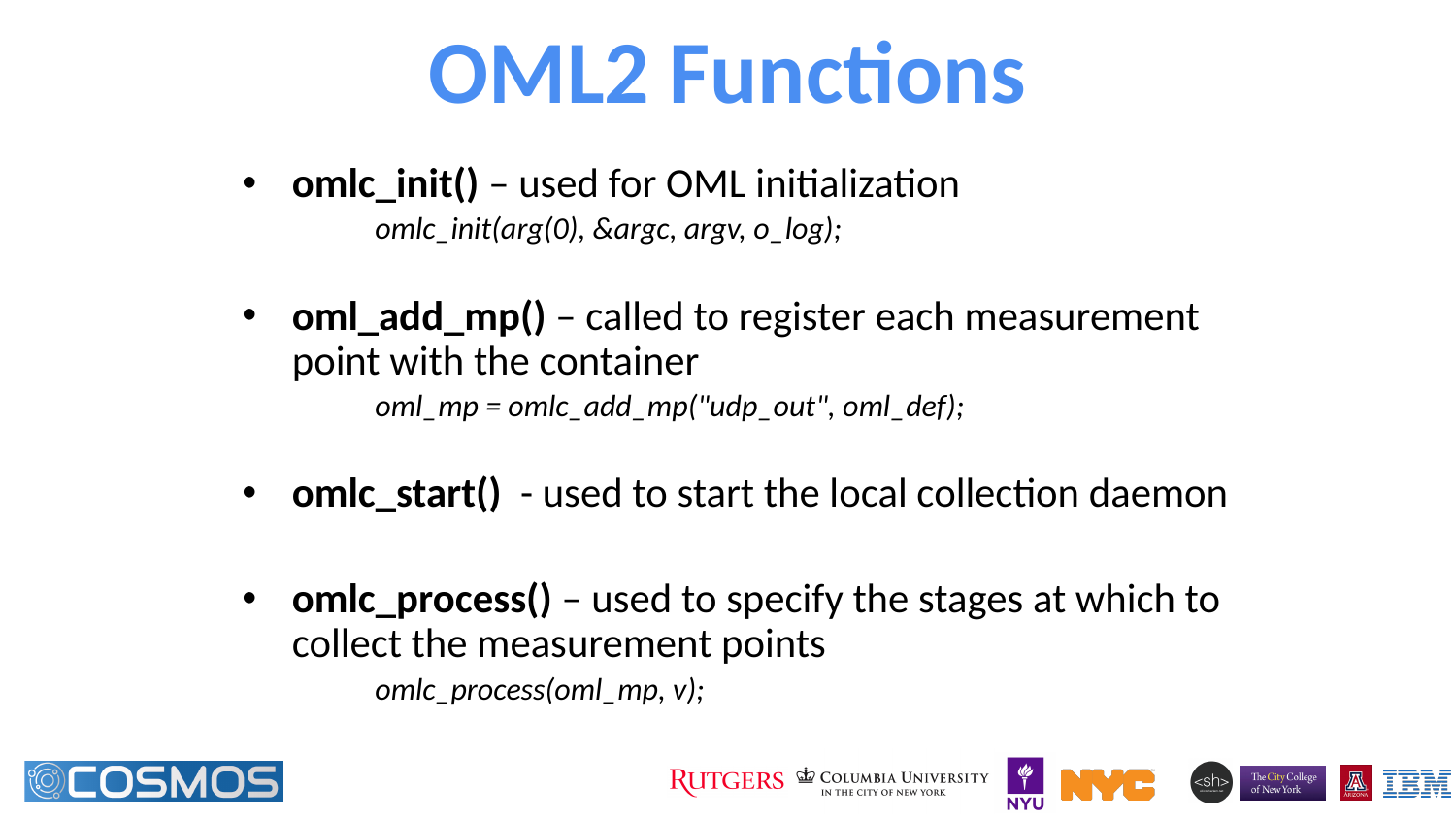

# OML2 Functions
omlc_init() – used for OML initialization
omlc_init(arg(0), &argc, argv, o_log);

oml_add_mp() – called to register each measurement point with the container
oml_mp = omlc_add_mp("udp_out", oml_def);

omlc_start()  - used to start the local collection daemon

omlc_process() – used to specify the stages at which to collect the measurement points
omlc_process(oml_mp, v);